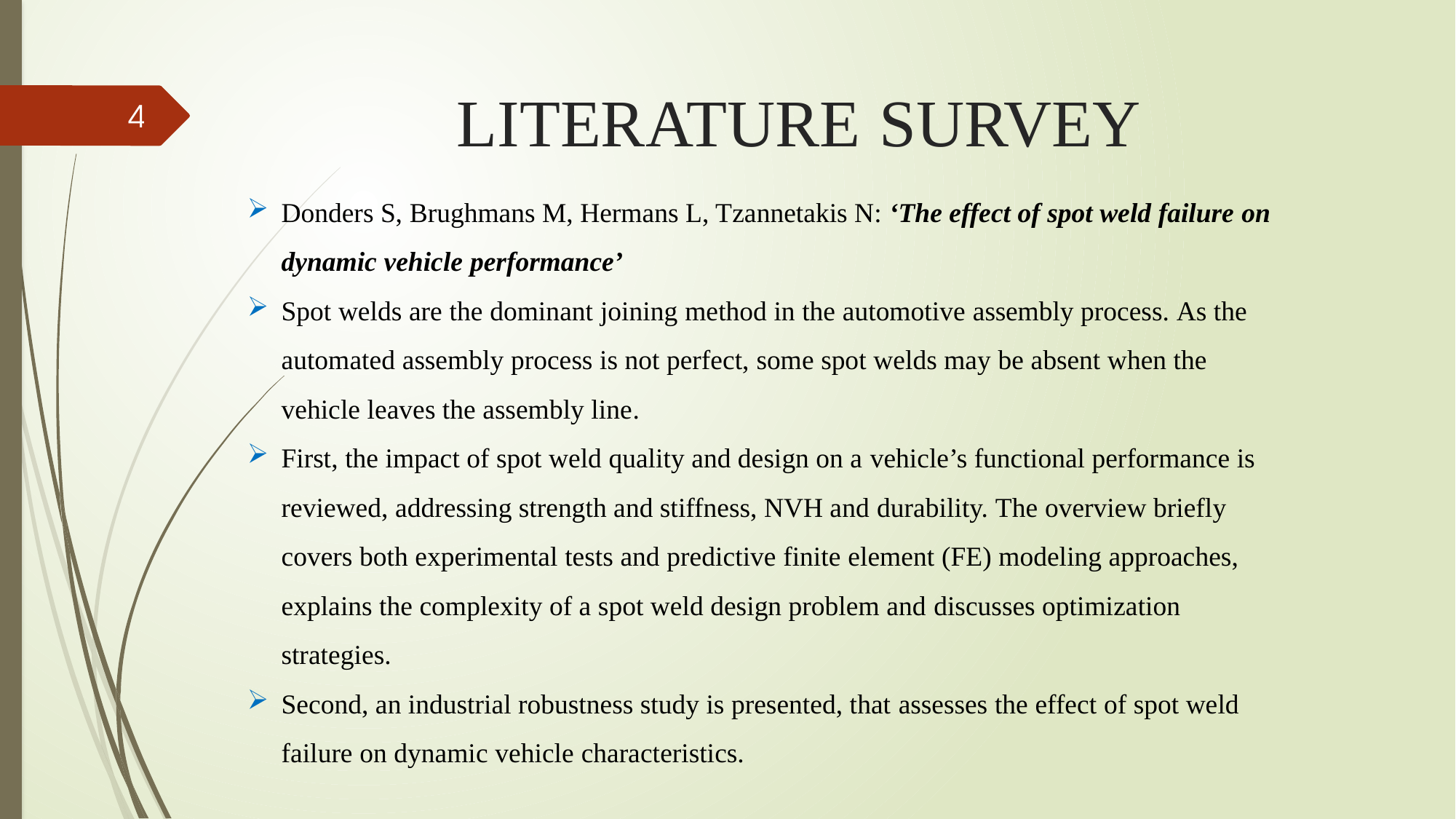

# LITERATURE SURVEY
4
Donders S, Brughmans M, Hermans L, Tzannetakis N: ‘The effect of spot weld failure on dynamic vehicle performance’
Spot welds are the dominant joining method in the automotive assembly process. As the automated assembly process is not perfect, some spot welds may be absent when the vehicle leaves the assembly line.
First, the impact of spot weld quality and design on a vehicle’s functional performance is reviewed, addressing strength and stiffness, NVH and durability. The overview briefly covers both experimental tests and predictive finite element (FE) modeling approaches, explains the complexity of a spot weld design problem and discusses optimization strategies.
Second, an industrial robustness study is presented, that assesses the effect of spot weld failure on dynamic vehicle characteristics.